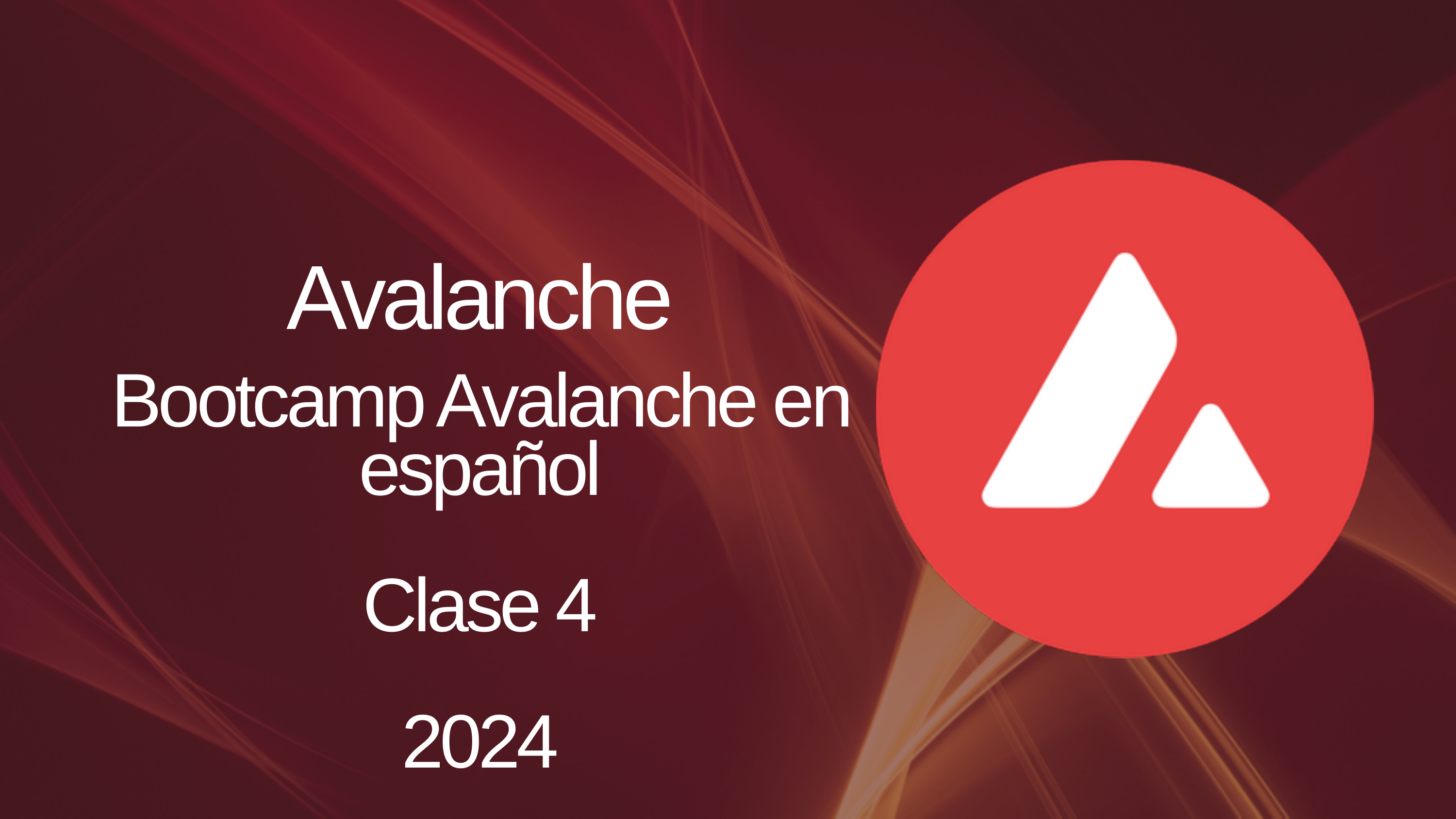

Avalanche
Bootcamp Avalanche en español

Clase 4

2024